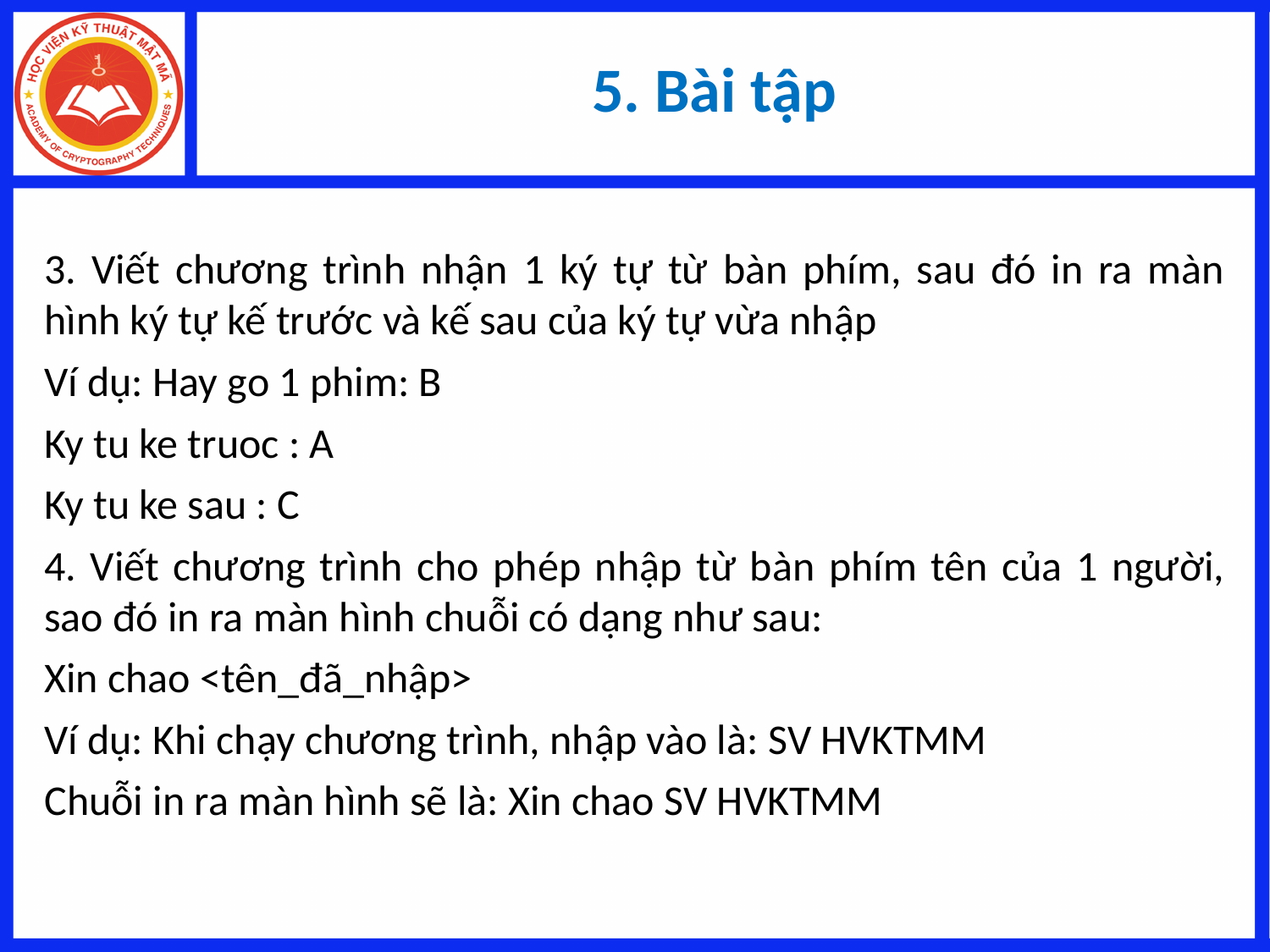

# 5. Bài tập
3. Viết chương trình nhận 1 ký tự từ bàn phím, sau đó in ra màn hình ký tự kế trước và kế sau của ký tự vừa nhập
Ví dụ: Hay go 1 phim: B
Ky tu ke truoc : A
Ky tu ke sau : C
4. Viết chương trình cho phép nhập từ bàn phím tên của 1 người, sao đó in ra màn hình chuỗi có dạng như sau:
Xin chao <tên_đã_nhập>
Ví dụ: Khi chạy chương trình, nhập vào là: SV HVKTMM
Chuỗi in ra màn hình sẽ là: Xin chao SV HVKTMM